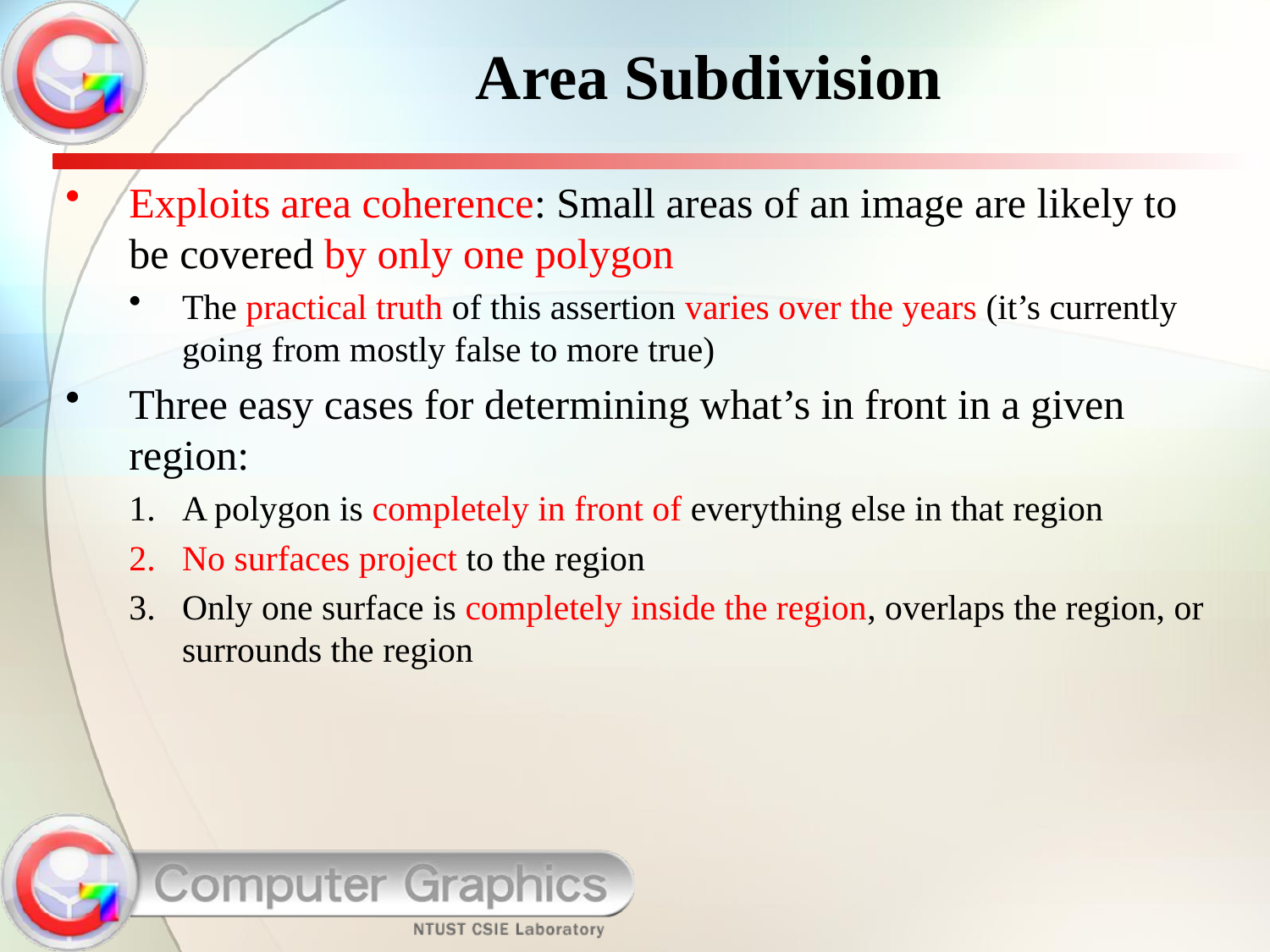

Area Subdivision
Exploits area coherence: Small areas of an image are likely to be covered by only one polygon
The practical truth of this assertion varies over the years (it’s currently going from mostly false to more true)
Three easy cases for determining what’s in front in a given region:
A polygon is completely in front of everything else in that region
No surfaces project to the region
Only one surface is completely inside the region, overlaps the region, or surrounds the region